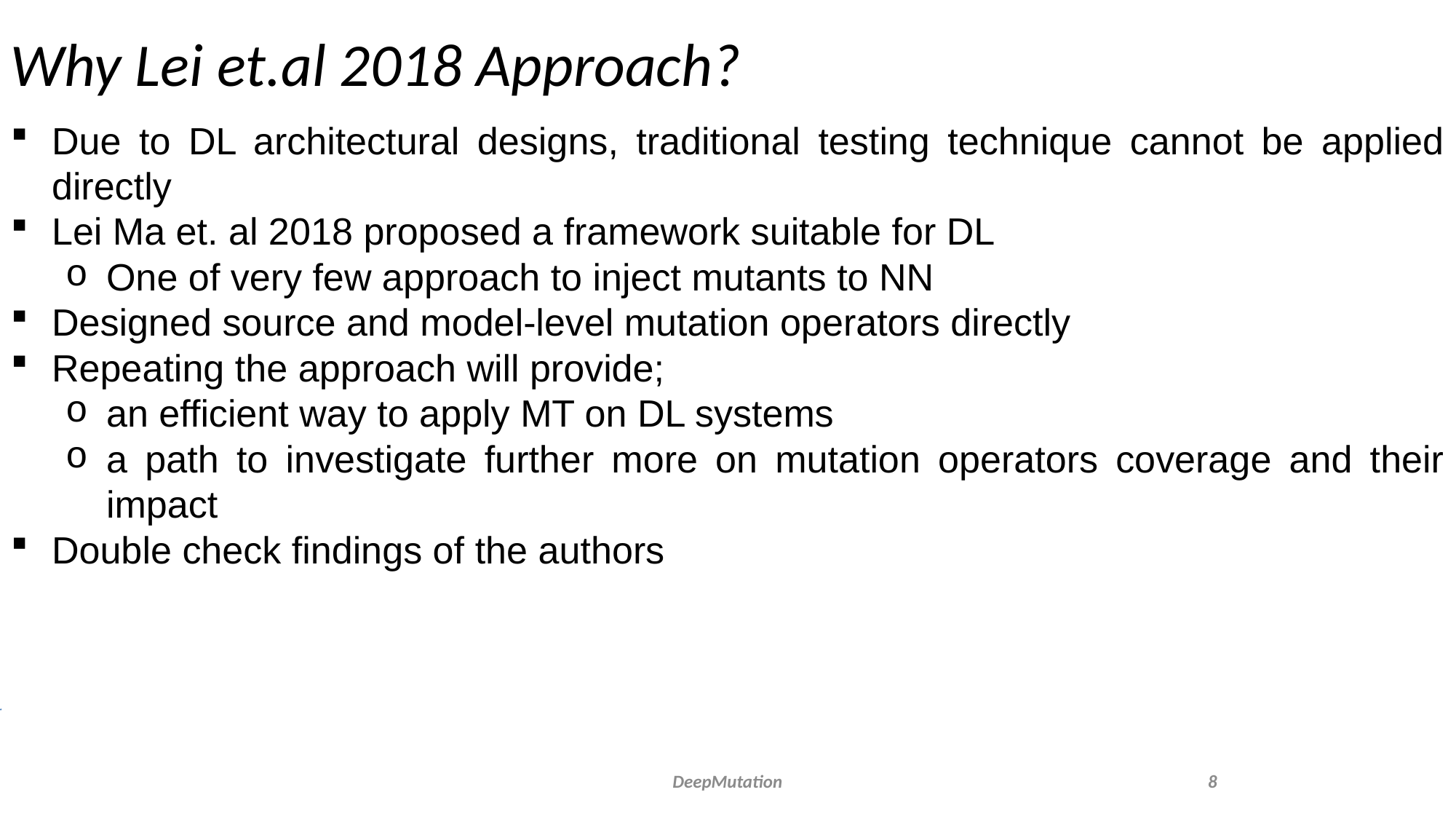

Why Lei et.al 2018 Approach?
Due to DL architectural designs, traditional testing technique cannot be applied directly
Lei Ma et. al 2018 proposed a framework suitable for DL
One of very few approach to inject mutants to NN
Designed source and model-level mutation operators directly
Repeating the approach will provide;
an efficient way to apply MT on DL systems
a path to investigate further more on mutation operators coverage and their impact
Double check findings of the authors
DeepMutation
8